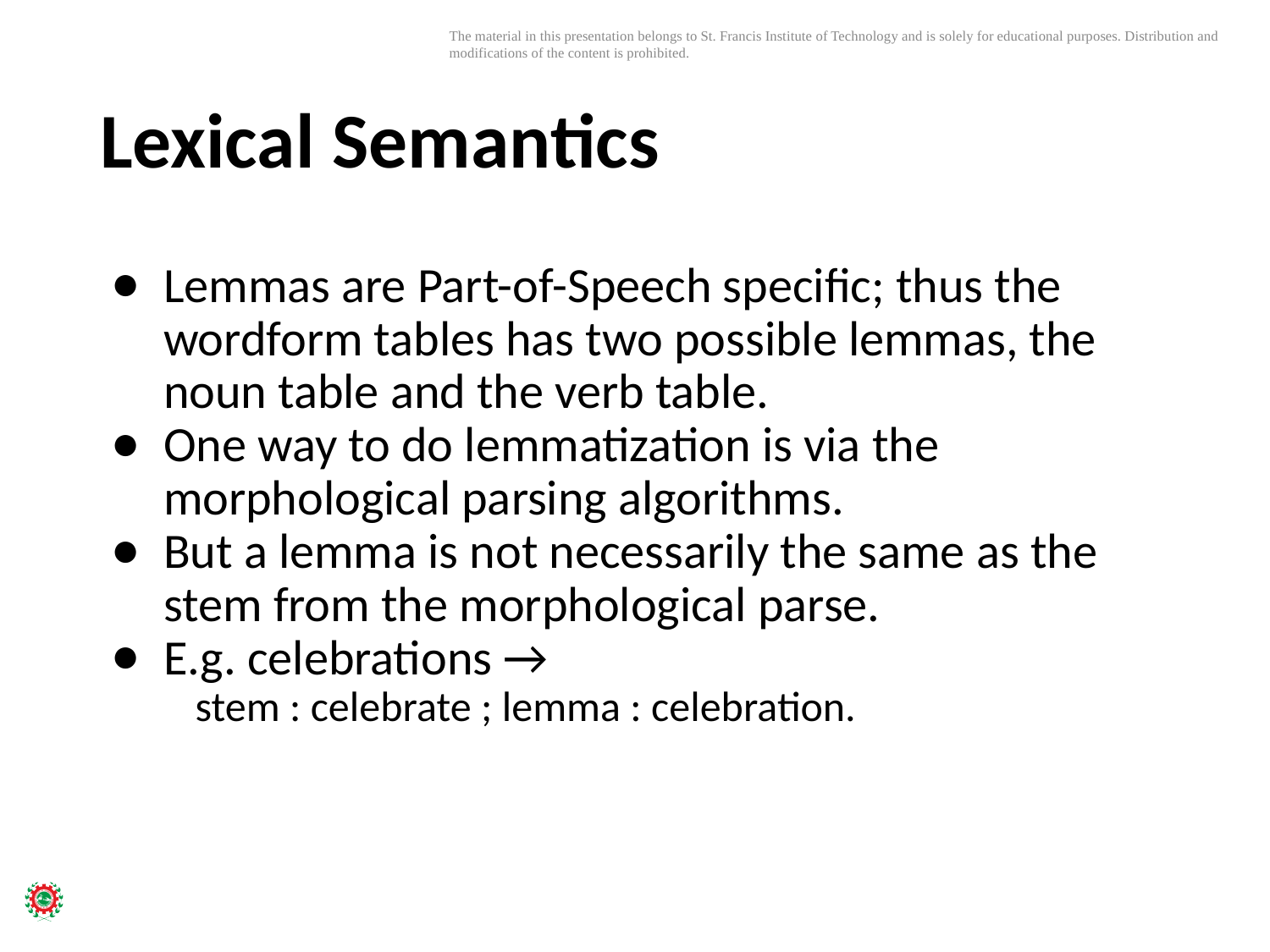

# Lexical Semantics
Lemmas are Part-of-Speech speciﬁc; thus the wordform tables has two possible lemmas, the noun table and the verb table.
One way to do lemmatization is via the morphological parsing algorithms.
But a lemma is not necessarily the same as the stem from the morphological parse.
E.g. celebrations →
stem : celebrate ; lemma : celebration.